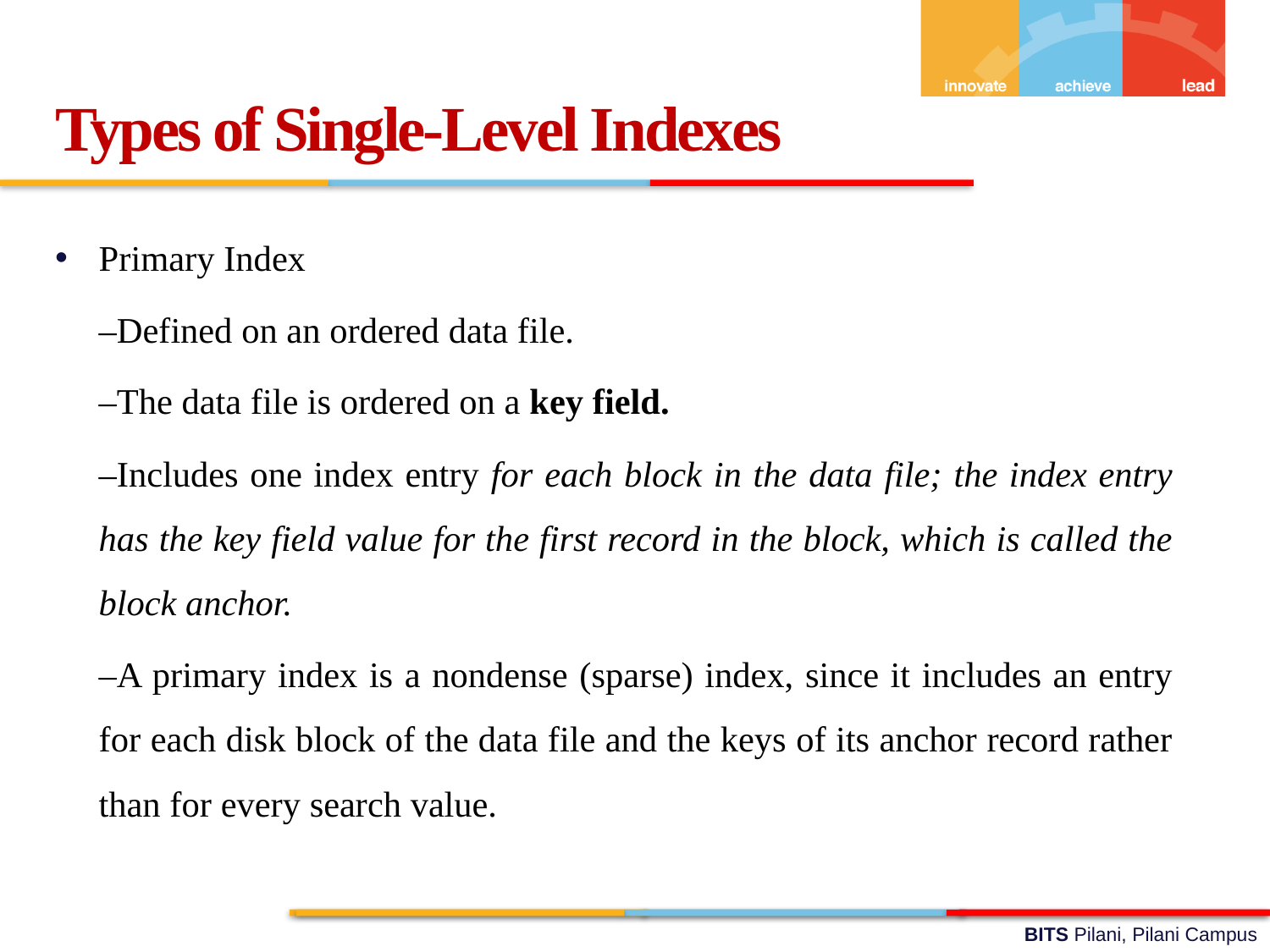

Types of Single-Level Indexes
Primary Index
	–Defined on an ordered data file.
	–The data file is ordered on a key field.
	–Includes one index entry for each block in the data file; the index entry has the key field value for the first record in the block, which is called the block anchor.
	–A primary index is a nondense (sparse) index, since it includes an entry for each disk block of the data file and the keys of its anchor record rather than for every search value.